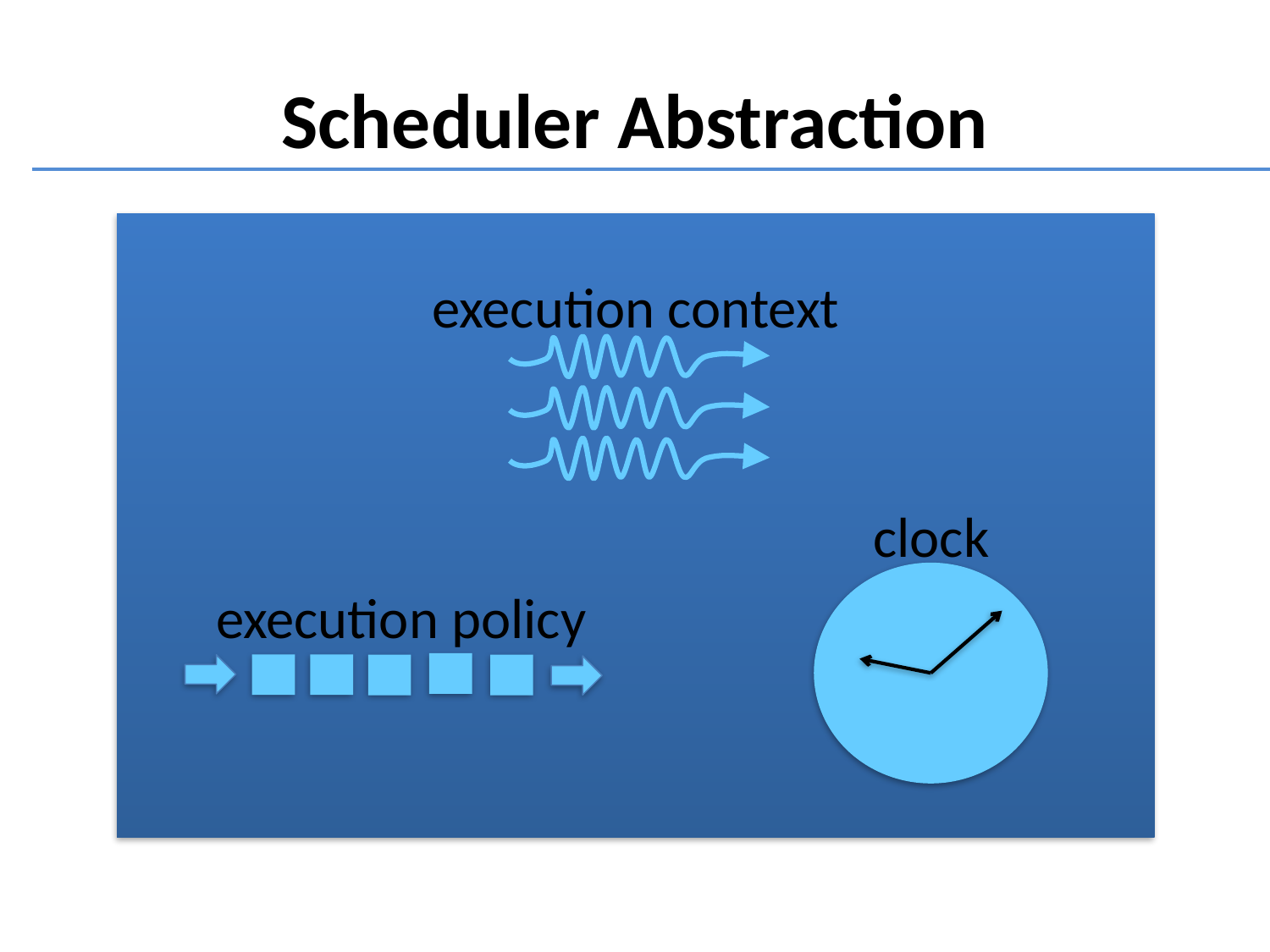

# Scheduler Abstraction

execution context

clock

execution policy